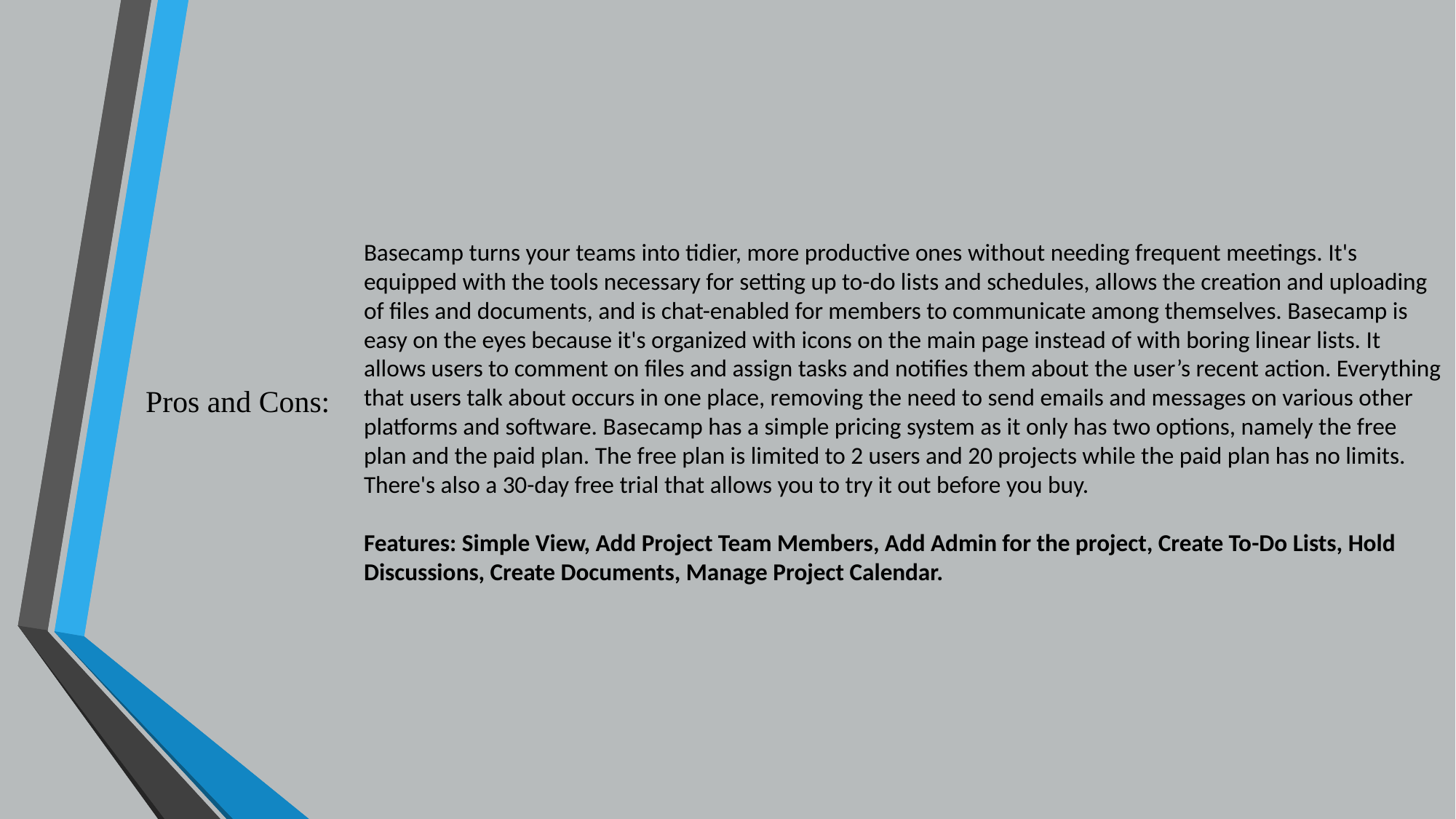

Basecamp turns your teams into tidier, more productive ones without needing frequent meetings. It's equipped with the tools necessary for setting up to-do lists and schedules, allows the creation and uploading of files and documents, and is chat-enabled for members to communicate among themselves. Basecamp is easy on the eyes because it's organized with icons on the main page instead of with boring linear lists. It allows users to comment on files and assign tasks and notifies them about the user’s recent action. Everything that users talk about occurs in one place, removing the need to send emails and messages on various other platforms and software. Basecamp has a simple pricing system as it only has two options, namely the free plan and the paid plan. The free plan is limited to 2 users and 20 projects while the paid plan has no limits. There's also a 30-day free trial that allows you to try it out before you buy.

Features: Simple View, Add Project Team Members, Add Admin for the project, Create To-Do Lists, Hold Discussions, Create Documents, Manage Project Calendar.

# Pros and Cons: